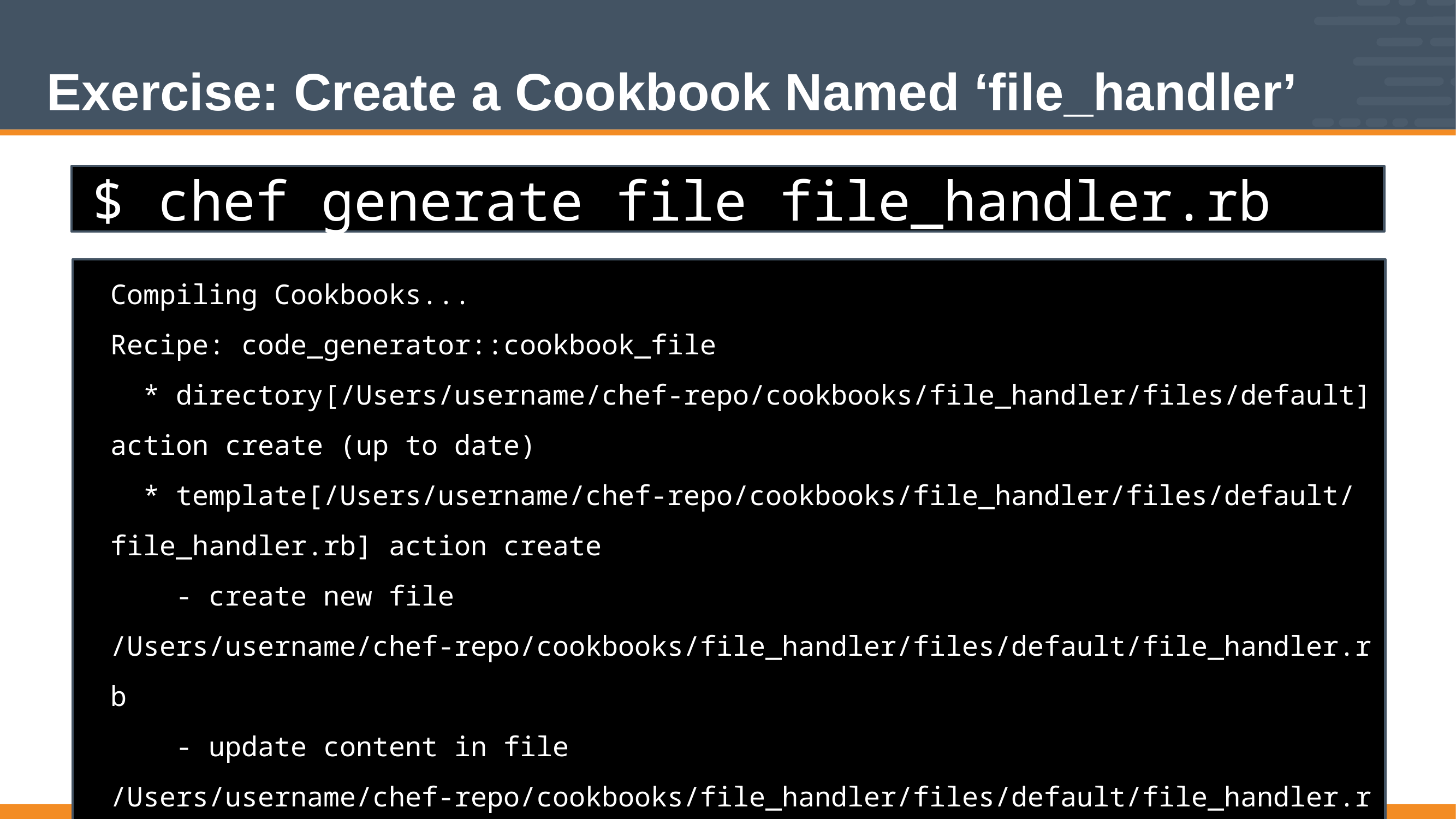

# Exercise: Create a Cookbook Named ‘file_handler’

$ chef generate file file_handler.rb
Compiling Cookbooks...
Recipe: code_generator::cookbook_file
  * directory[/Users/username/chef-repo/cookbooks/file_handler/files/default] action create (up to date)
  * template[/Users/username/chef-repo/cookbooks/file_handler/files/default/file_handler.rb] action create
    - create new file /Users/username/chef-repo/cookbooks/file_handler/files/default/file_handler.rb
    - update content in file /Users/username/chef-repo/cookbooks/file_handler/files/default/file_handler.rb from none to e3b0c4
18